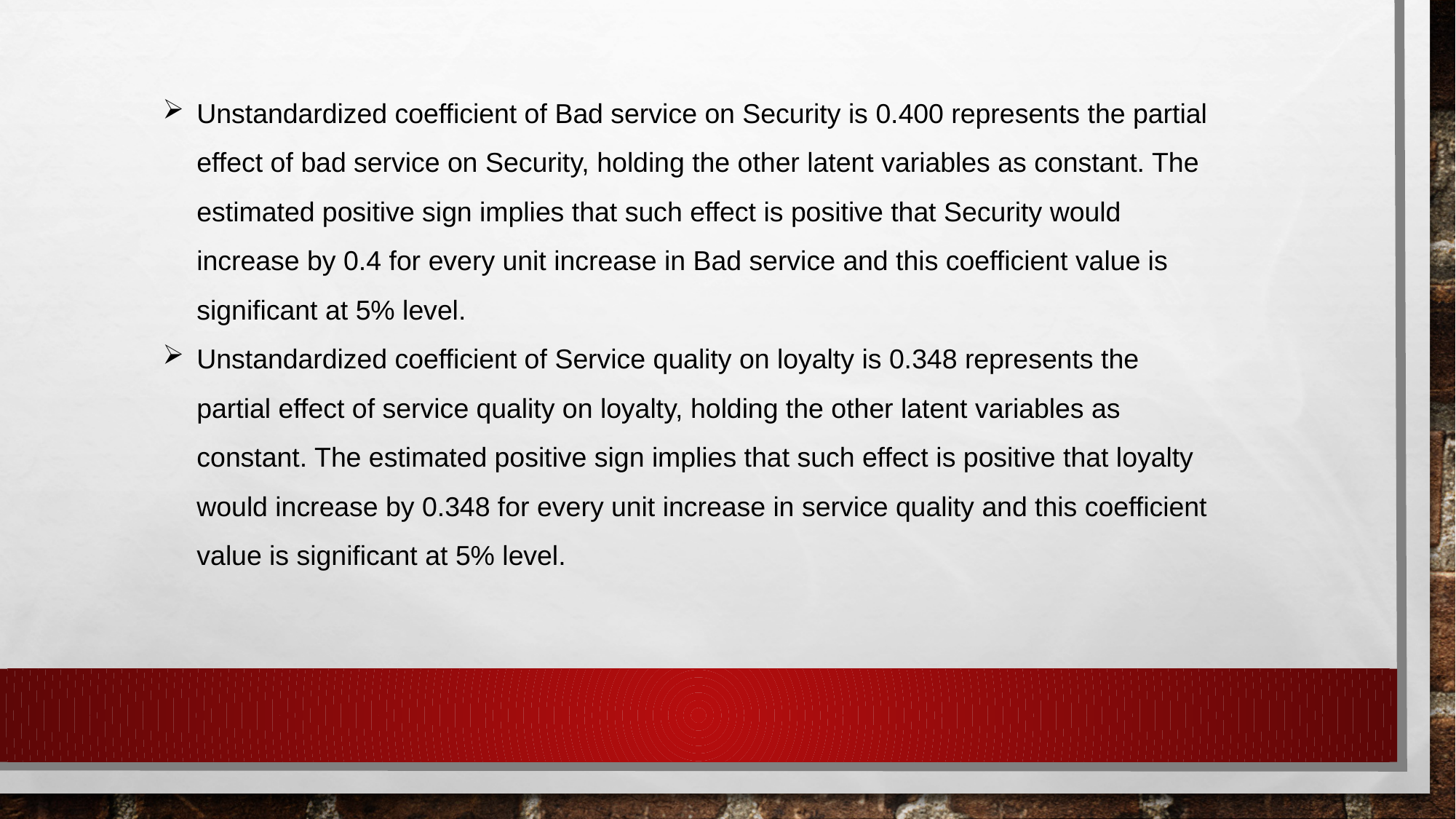

Unstandardized coefficient of Bad service on Security is 0.400 represents the partial effect of bad service on Security, holding the other latent variables as constant. The estimated positive sign implies that such effect is positive that Security would increase by 0.4 for every unit increase in Bad service and this coefficient value is significant at 5% level.
Unstandardized coefficient of Service quality on loyalty is 0.348 represents the partial effect of service quality on loyalty, holding the other latent variables as constant. The estimated positive sign implies that such effect is positive that loyalty would increase by 0.348 for every unit increase in service quality and this coefficient value is significant at 5% level.